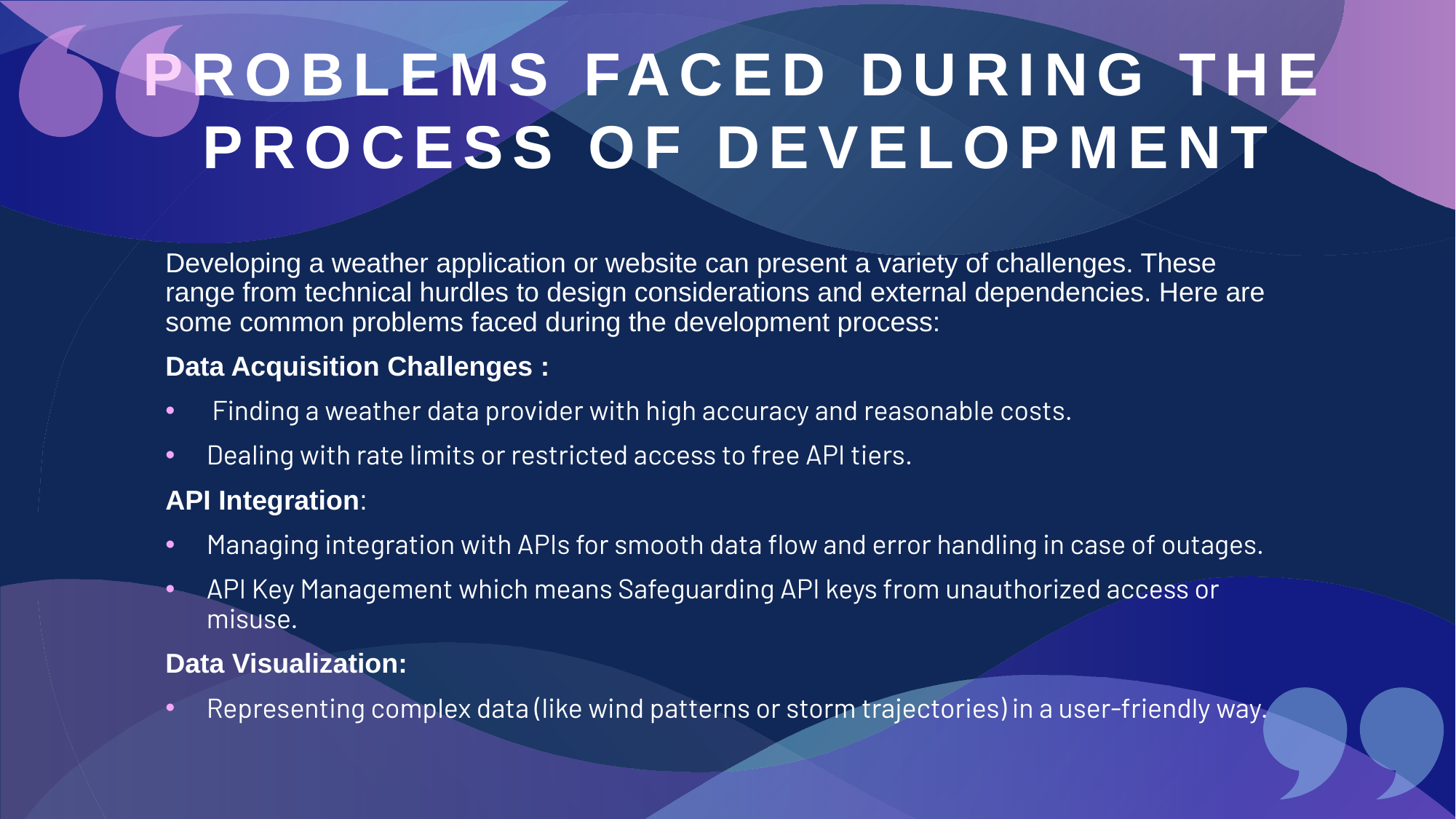

# Problems faced during the process of development
Developing a weather application or website can present a variety of challenges. These range from technical hurdles to design considerations and external dependencies. Here are some common problems faced during the development process:
Data Acquisition Challenges :
 Finding a weather data provider with high accuracy and reasonable costs.
Dealing with rate limits or restricted access to free API tiers.
API Integration:
Managing integration with APIs for smooth data flow and error handling in case of outages.
API Key Management which means Safeguarding API keys from unauthorized access or misuse.
Data Visualization:
Representing complex data (like wind patterns or storm trajectories) in a user-friendly way.